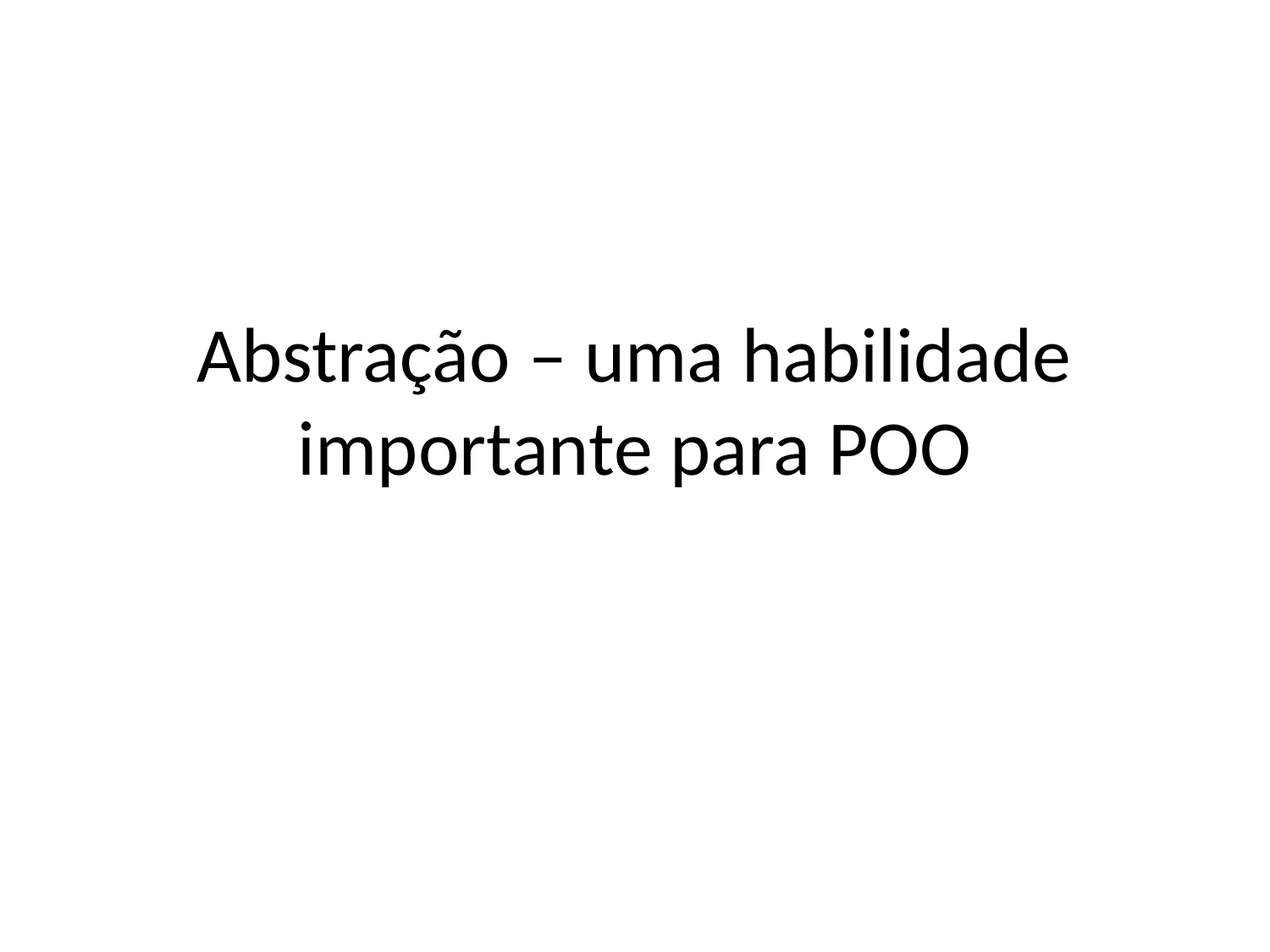

# Abstração – uma habilidade importante para POO